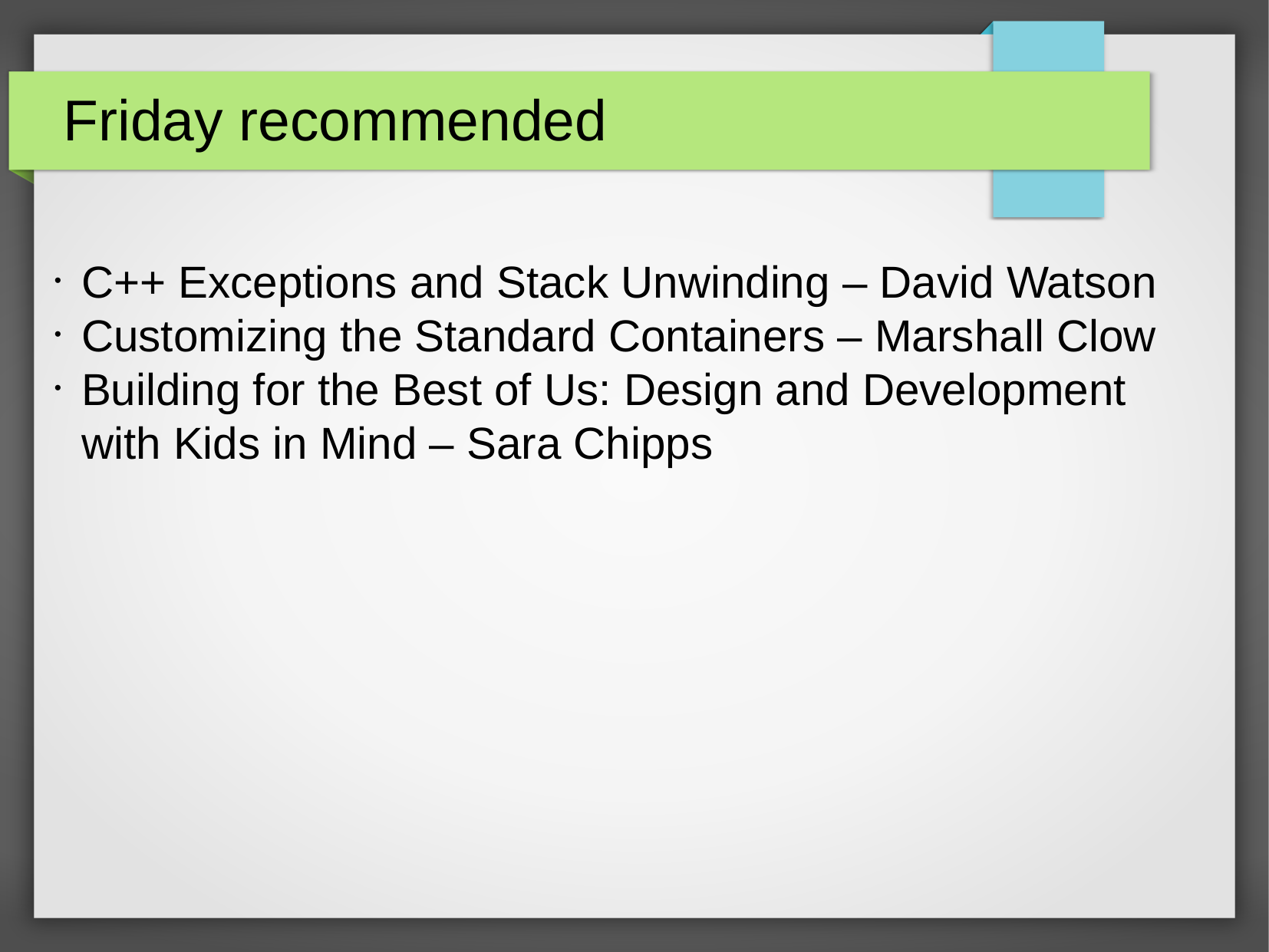

Friday recommended
C++ Exceptions and Stack Unwinding – David Watson
Customizing the Standard Containers – Marshall Clow
Building for the Best of Us: Design and Development with Kids in Mind – Sara Chipps